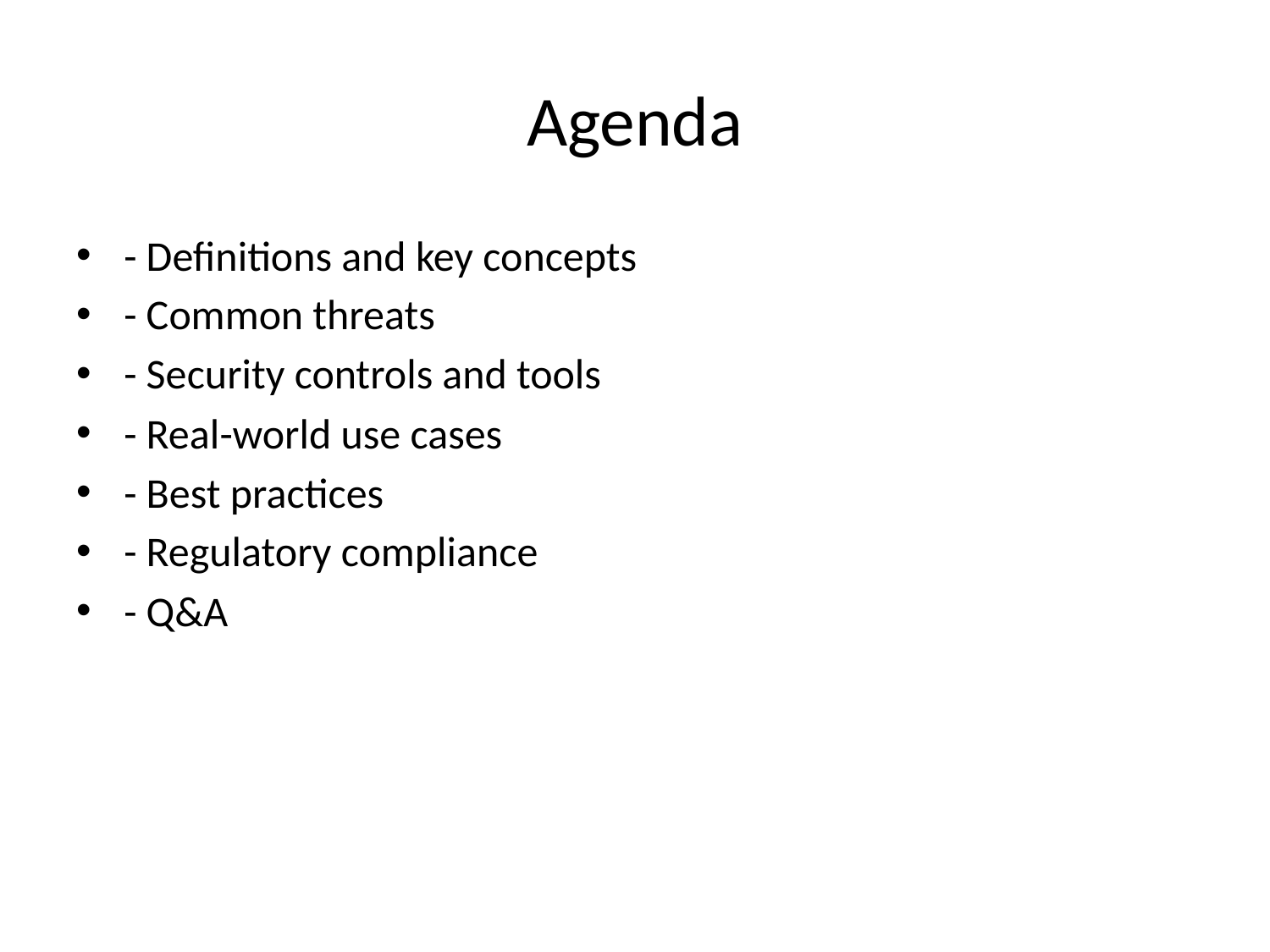

# Agenda
- Definitions and key concepts
- Common threats
- Security controls and tools
- Real-world use cases
- Best practices
- Regulatory compliance
- Q&A